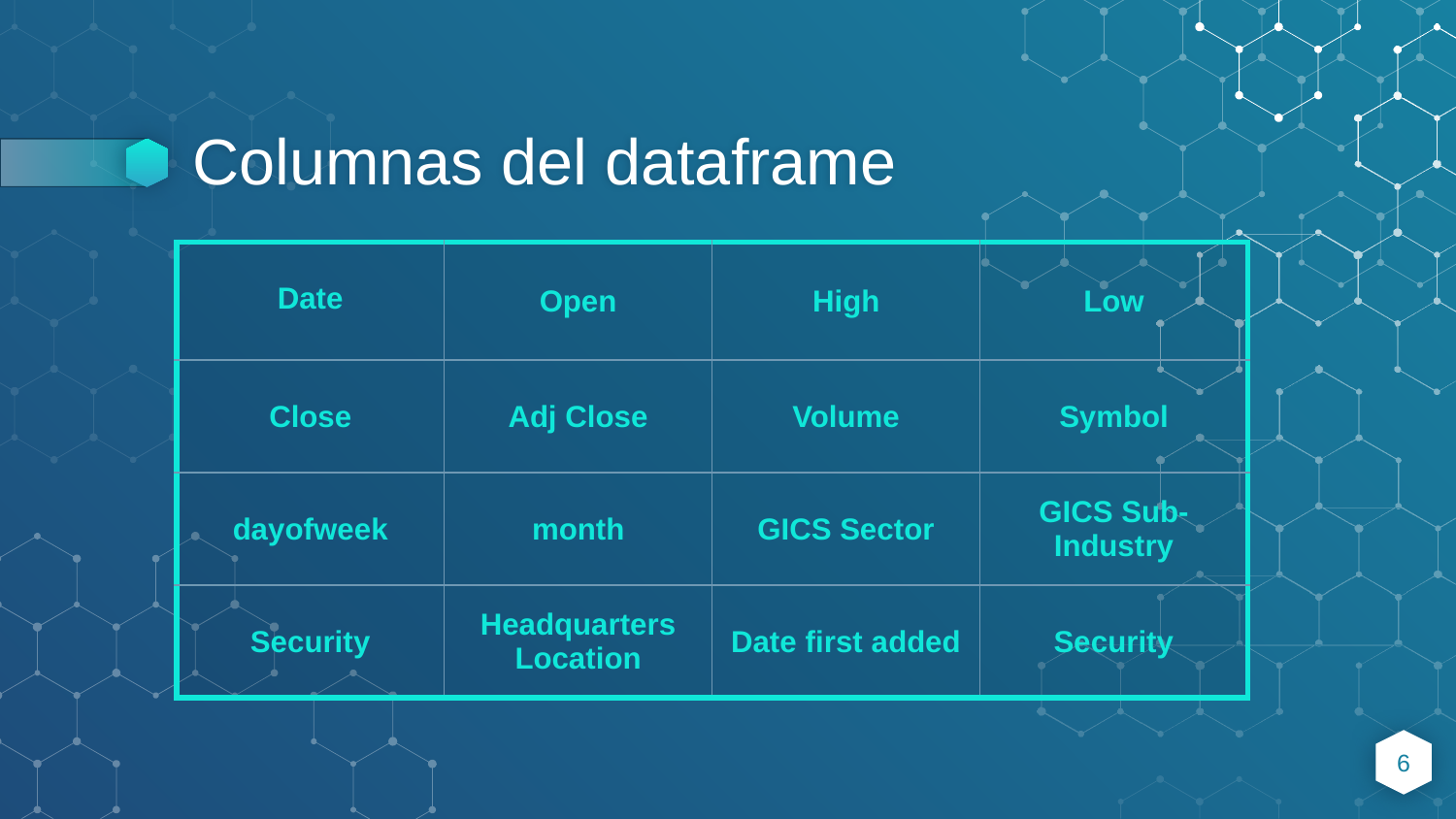

# Columnas del dataframe
| Date | Open | High | Low |
| --- | --- | --- | --- |
| Close | Adj Close | Volume | Symbol |
| dayofweek | month | GICS Sector | GICS Sub-Industry |
| Security | Headquarters Location | Date first added | Security |
6